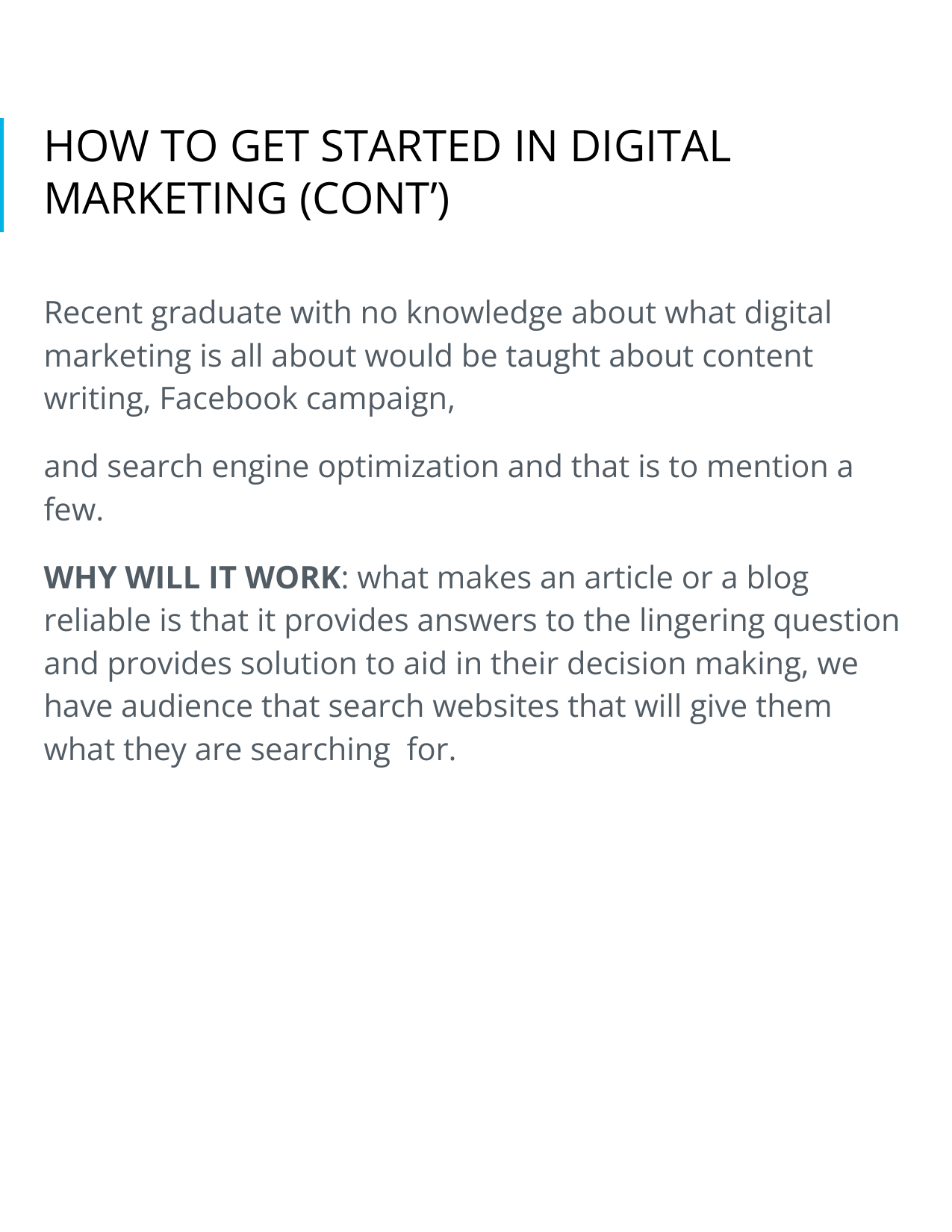

# HOW TO GET STARTED IN DIGITAL MARKETING (CONT’)
Recent graduate with no knowledge about what digital marketing is all about would be taught about content writing, Facebook campaign,
and search engine optimization and that is to mention a few.
WHY WILL IT WORK: what makes an article or a blog reliable is that it provides answers to the lingering question and provides solution to aid in their decision making, we have audience that search websites that will give them what they are searching  for.